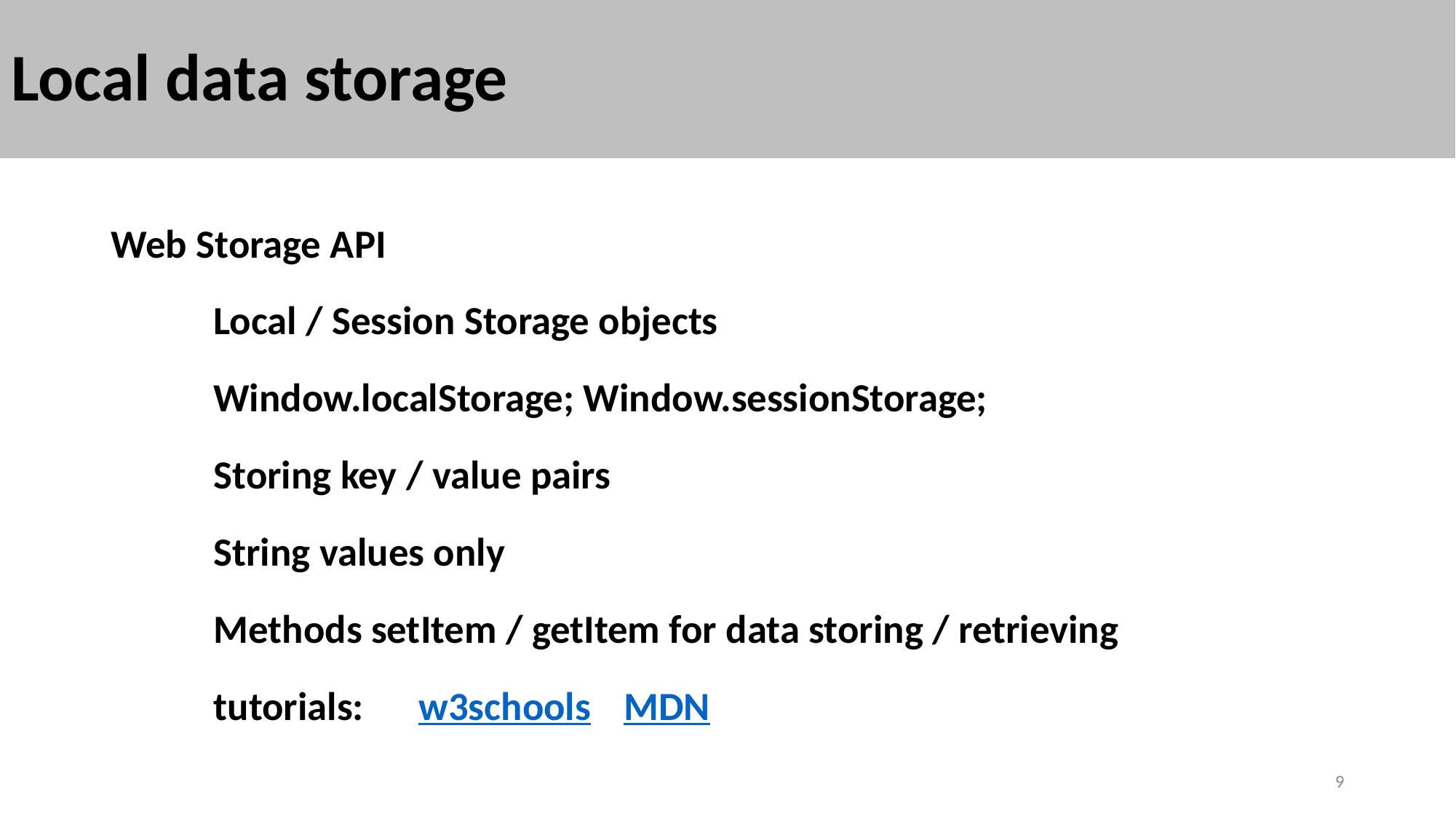

# Local data storage
Web Storage API
	Local / Session Storage objects
		Window.localStorage; Window.sessionStorage;
	Storing key / value pairs
	String values only
	Methods setItem / getItem for data storing / retrieving
	tutorials: 	w3schools 	MDN
9